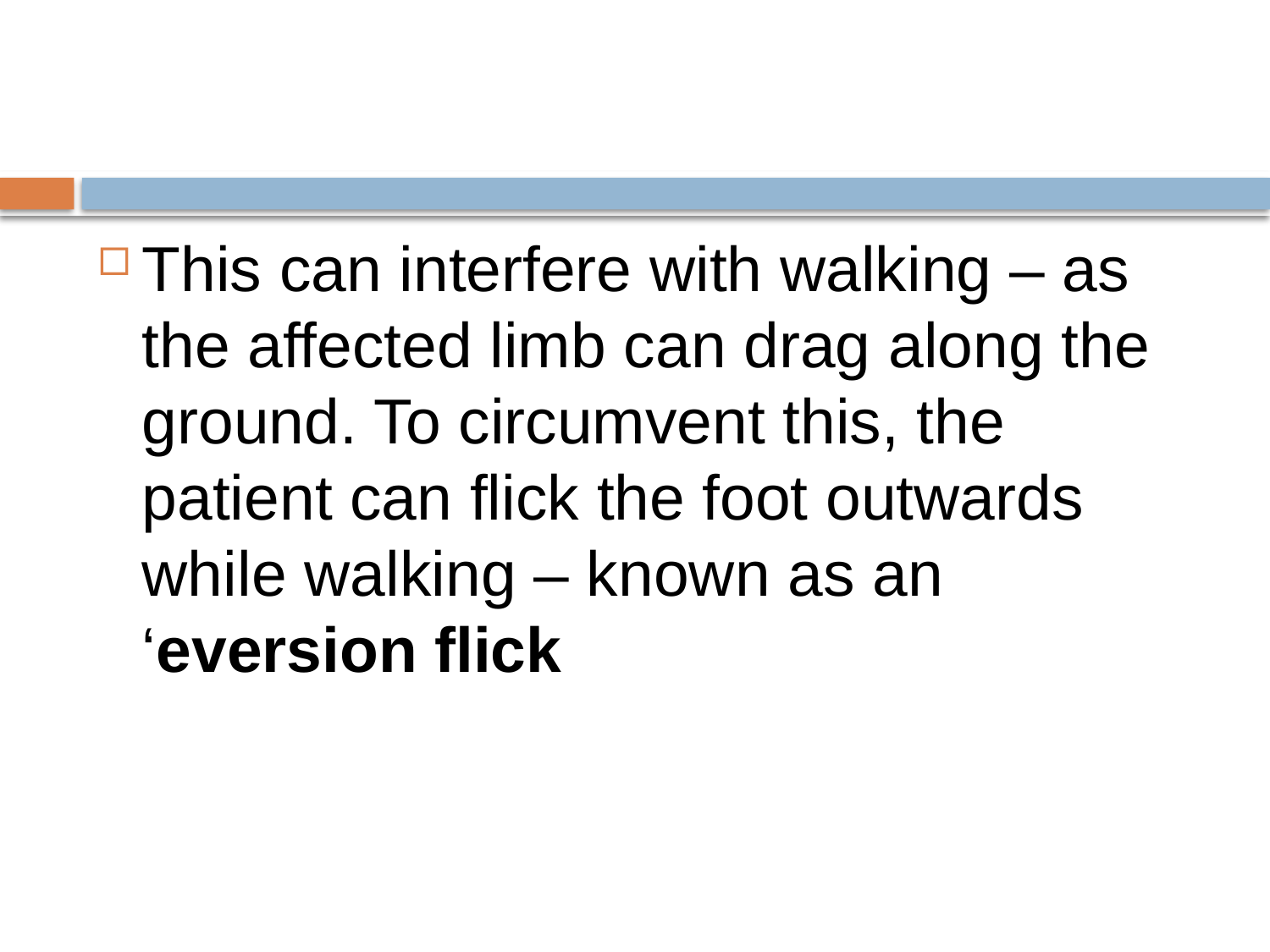

#
This can interfere with walking – as the affected limb can drag along the ground. To circumvent this, the patient can flick the foot outwards while walking – known as an ‘eversion flick